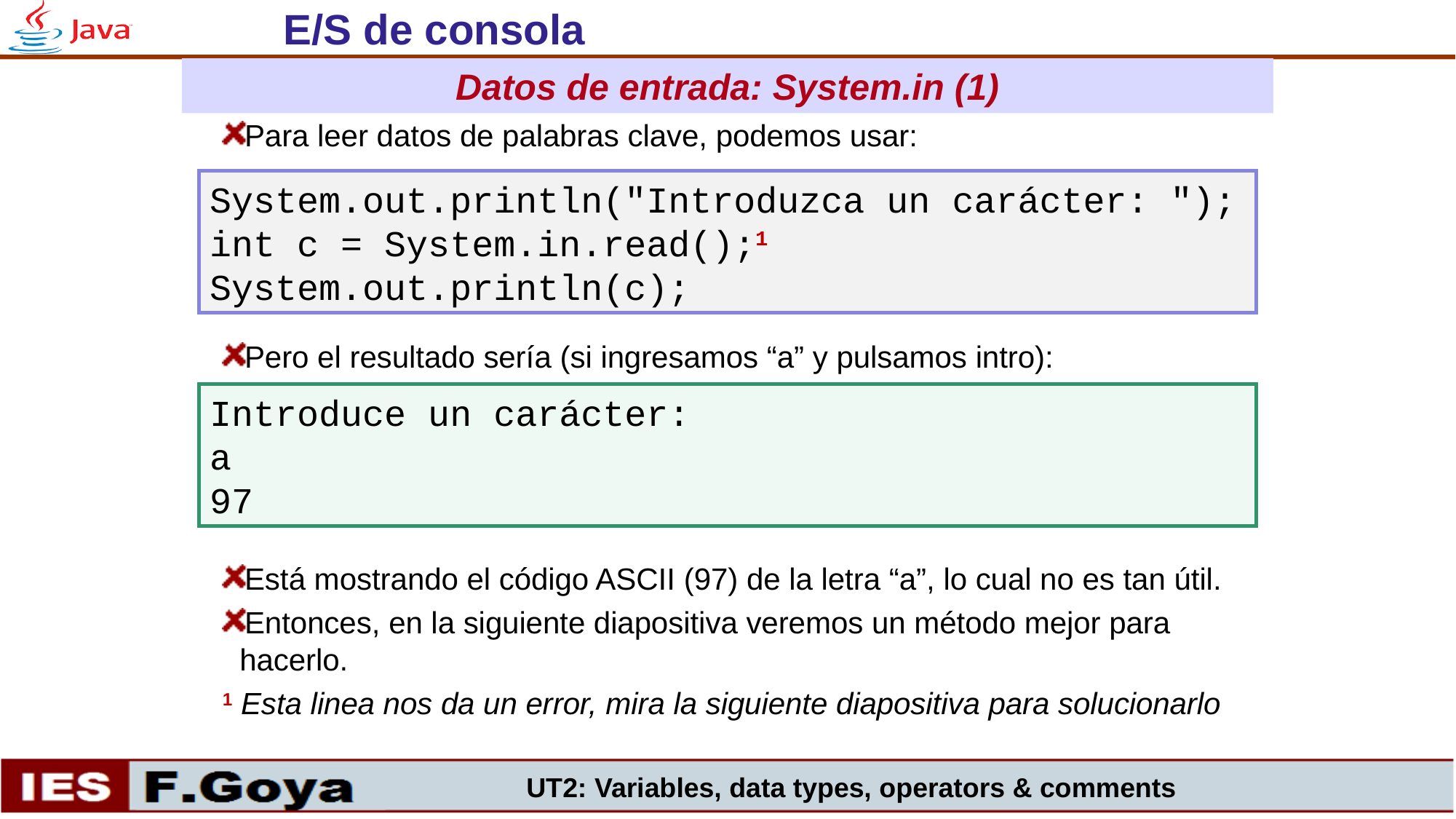

E/S de consola
Datos de entrada: System.in (1)
Para leer datos de palabras clave, podemos usar:

Pero el resultado sería (si ingresamos “a” y pulsamos intro):

Está mostrando el código ASCII (97) de la letra “a”, lo cual no es tan útil.
Entonces, en la siguiente diapositiva veremos un método mejor para hacerlo.
1 Esta linea nos da un error, mira la siguiente diapositiva para solucionarlo
System.out.println("Introduzca un carácter: ");
int c = System.in.read();1
System.out.println(c);
Introduce un carácter:
a
97